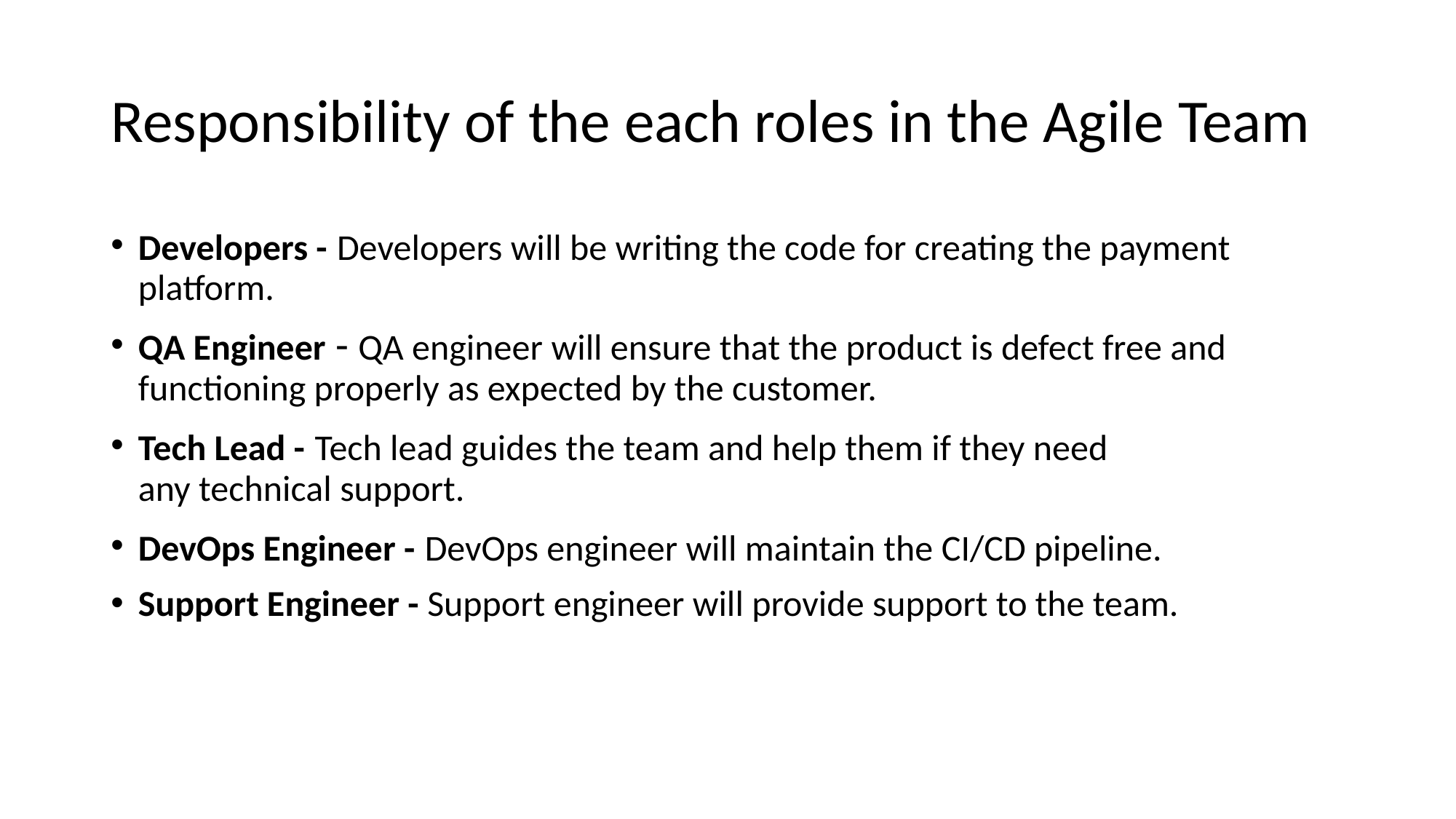

# Responsibility of the each roles in the Agile Team
Developers - Developers will be writing the code for creating the payment platform.
QA Engineer - QA engineer will ensure that the product is defect free and functioning properly as expected by the customer.
Tech Lead - Tech lead guides the team and help them if they need any technical support.
DevOps Engineer - DevOps engineer will maintain the CI/CD pipeline.
Support Engineer - Support engineer will provide support to the team.